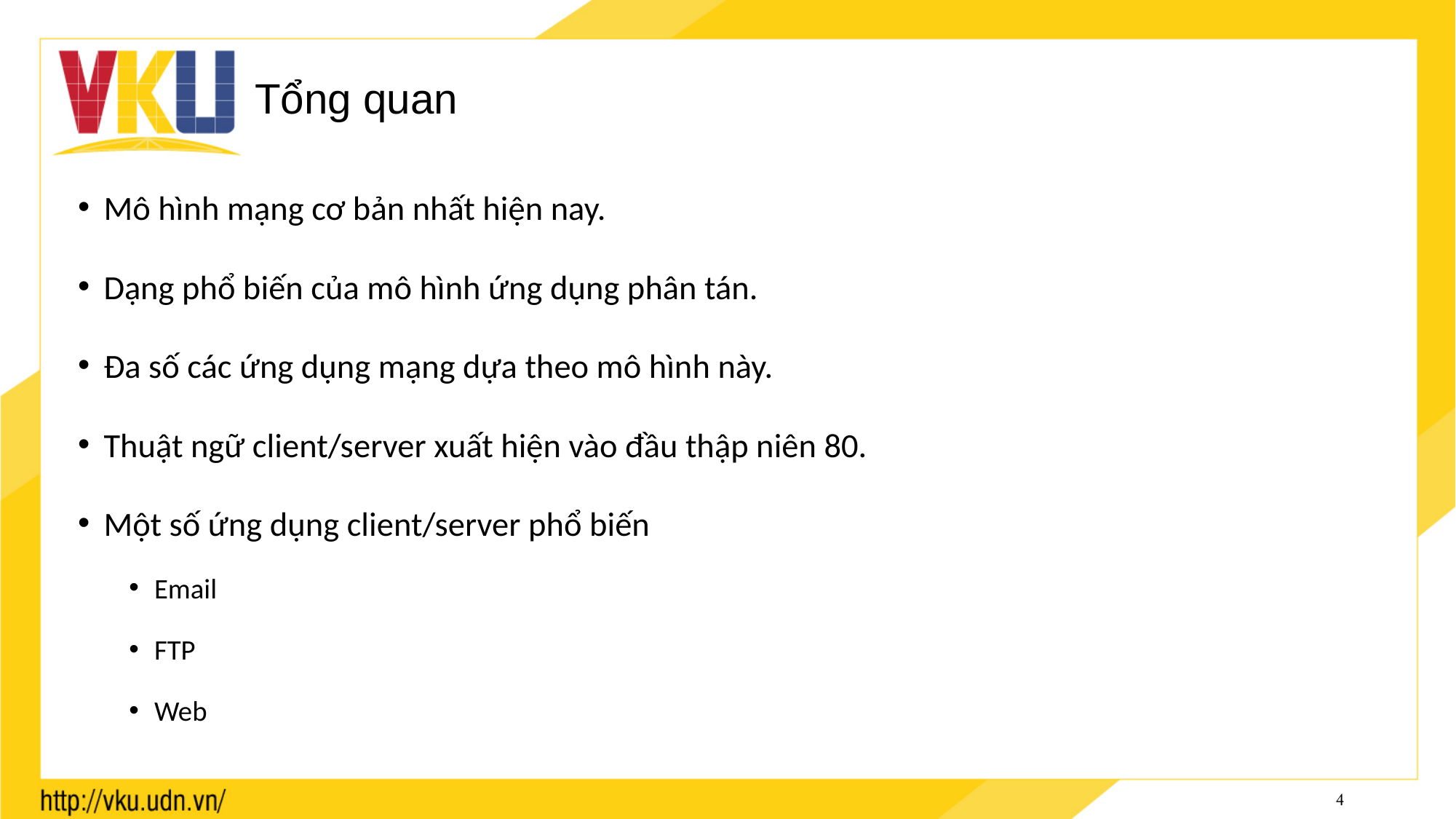

# Tổng quan
Mô hình mạng cơ bản nhất hiện nay.
Dạng phổ biến của mô hình ứng dụng phân tán.
Đa số các ứng dụng mạng dựa theo mô hình này.
Thuật ngữ client/server xuất hiện vào đầu thập niên 80.
Một số ứng dụng client/server phổ biến
Email
FTP
Web

4